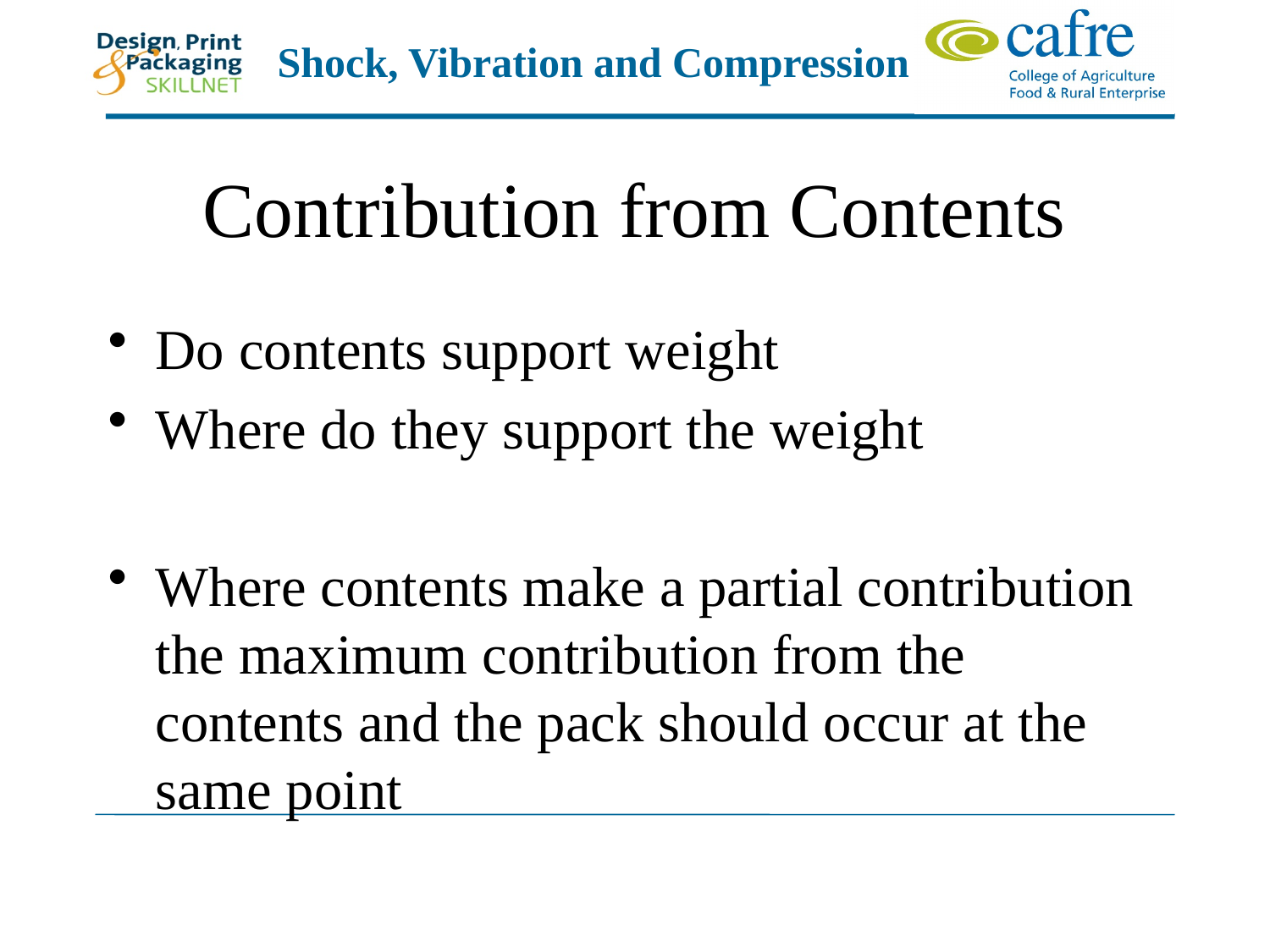

# Contribution from Contents
Do contents support weight
Where do they support the weight

Where contents make a partial contribution the maximum contribution from the contents and the pack should occur at the same point